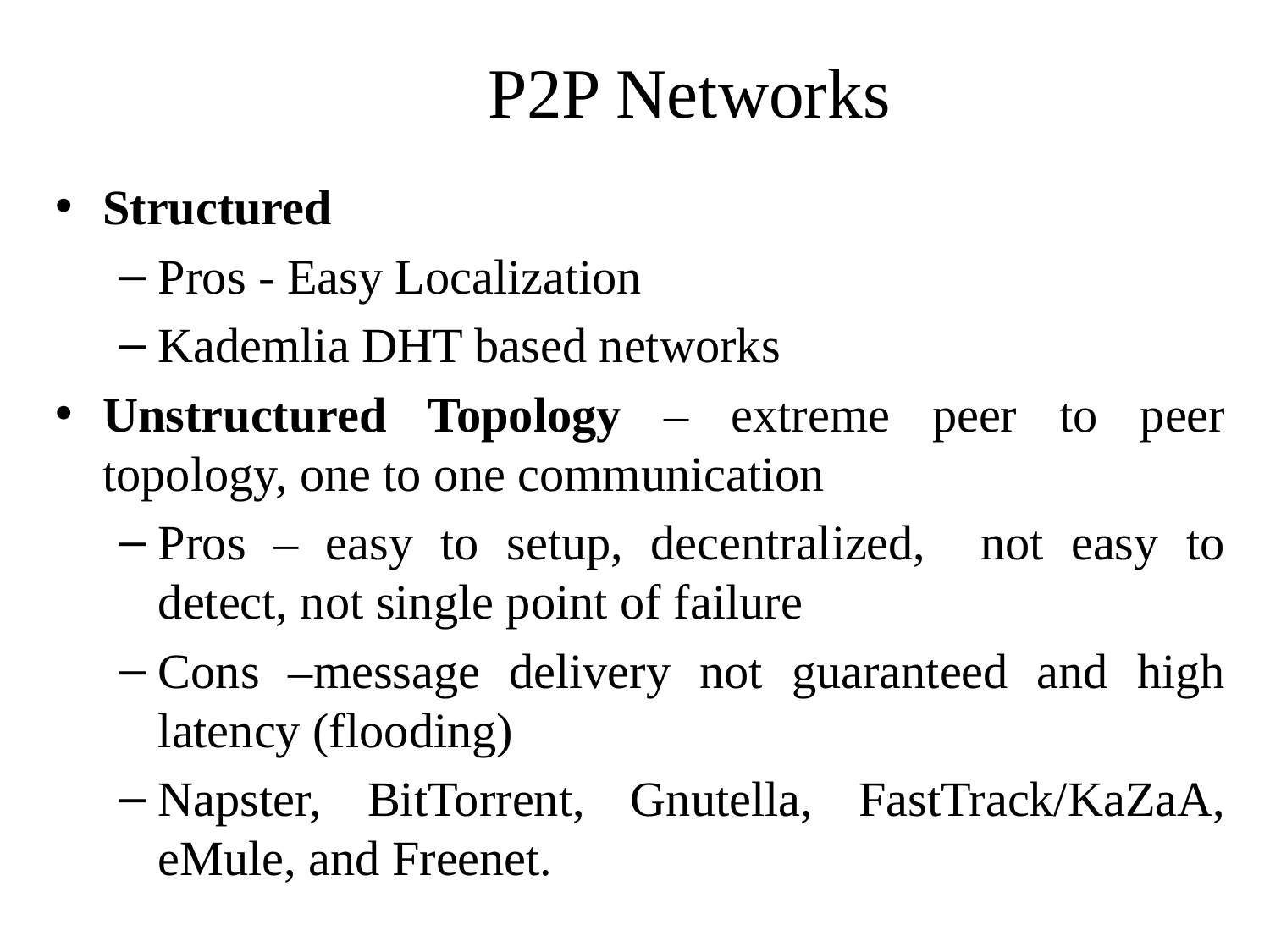

# P2P Networks
Structured
Pros - Easy Localization
Kademlia DHT based networks
Unstructured Topology – extreme peer to peer topology, one to one communication
Pros – easy to setup, decentralized,  not easy to detect, not single point of failure
Cons –message delivery not guaranteed and high latency (flooding)
Napster, BitTorrent, Gnutella, FastTrack/KaZaA, eMule, and Freenet.